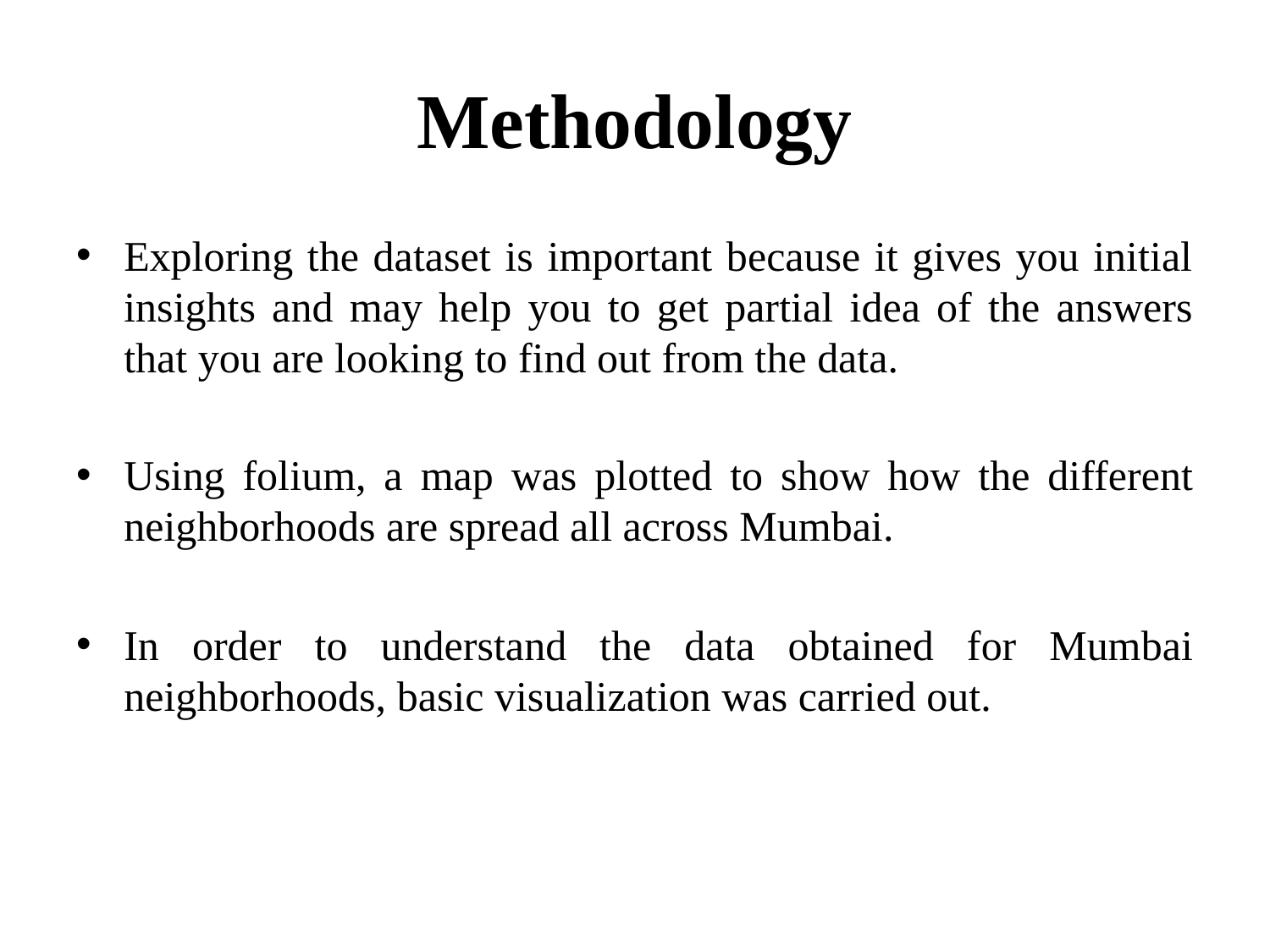

# Methodology
Exploring the dataset is important because it gives you initial insights and may help you to get partial idea of the answers that you are looking to find out from the data.

Using folium, a map was plotted to show how the different neighborhoods are spread all across Mumbai.

In order to understand the data obtained for Mumbai neighborhoods, basic visualization was carried out.